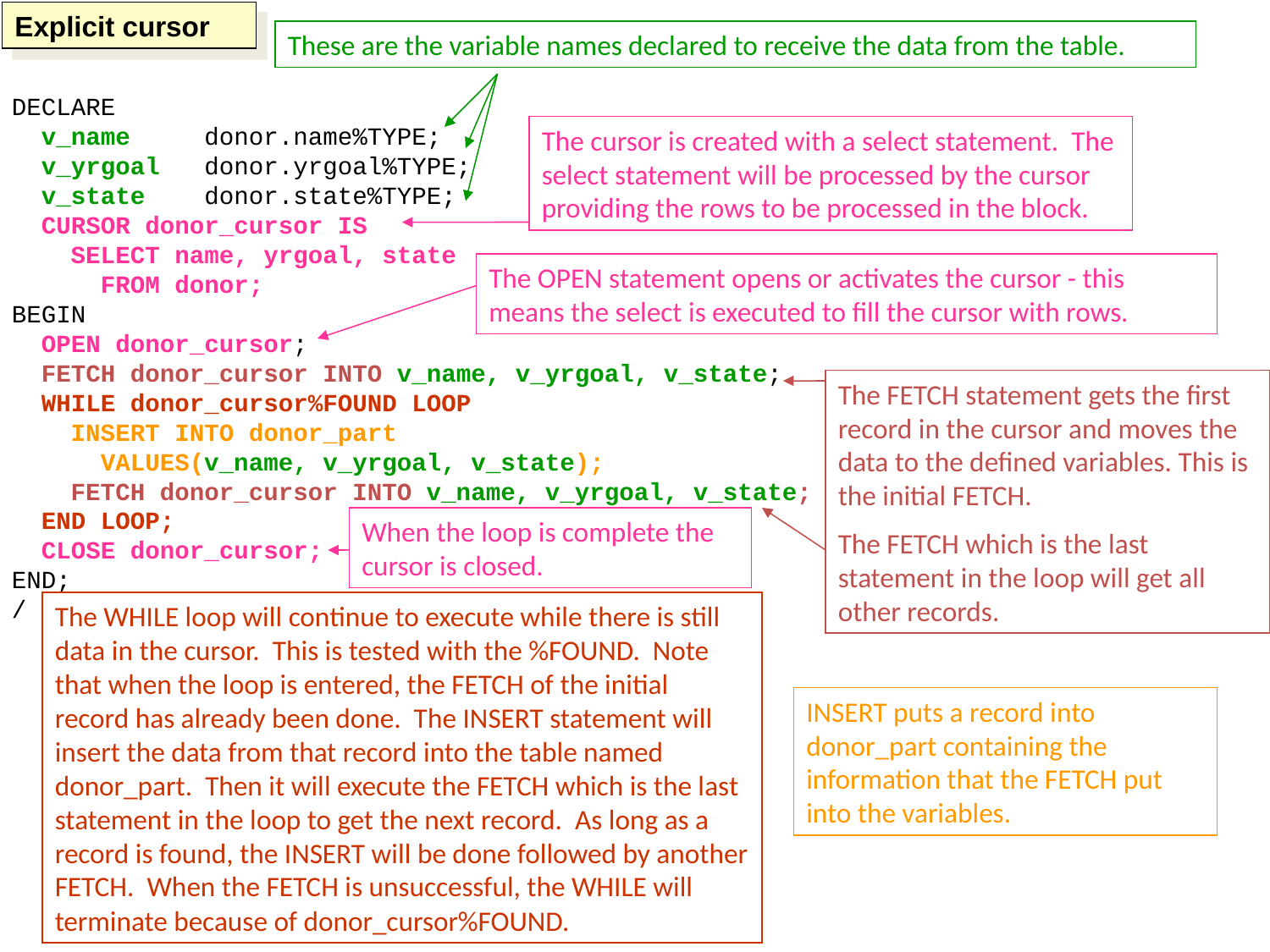

Explicit cursor
These are the variable names declared to receive the data from the table.

DECLARE
  v_name     donor.name%TYPE;
  v_yrgoal   donor.yrgoal%TYPE;
  v_state    donor.state%TYPE;
  CURSOR donor_cursor IS
    SELECT name, yrgoal, state
      FROM donor;
BEGIN
  OPEN donor_cursor;
  FETCH donor_cursor INTO v_name, v_yrgoal, v_state;
  WHILE donor_cursor%FOUND LOOP
    INSERT INTO donor_part
      VALUES(v_name, v_yrgoal, v_state);
    FETCH donor_cursor INTO v_name, v_yrgoal, v_state;
  END LOOP;
  CLOSE donor_cursor;
END;
/
The cursor is created with a select statement.  The select statement will be processed by the cursor providing the rows to be processed in the block.

The OPEN statement opens or activates the cursor - this means the select is executed to fill the cursor with rows.

The FETCH statement gets the first record in the cursor and moves the data to the defined variables. This is the initial FETCH.
The FETCH which is the last statement in the loop will get all other records.

When the loop is complete the cursor is closed.

The WHILE loop will continue to execute while there is still data in the cursor.  This is tested with the %FOUND.  Note that when the loop is entered, the FETCH of the initial record has already been done.  The INSERT statement will insert the data from that record into the table named donor_part.  Then it will execute the FETCH which is the last statement in the loop to get the next record.  As long as a record is found, the INSERT will be done followed by another FETCH.  When the FETCH is unsuccessful, the WHILE will terminate because of donor_cursor%FOUND.
INSERT puts a record into donor_part containing the information that the FETCH put into the variables.